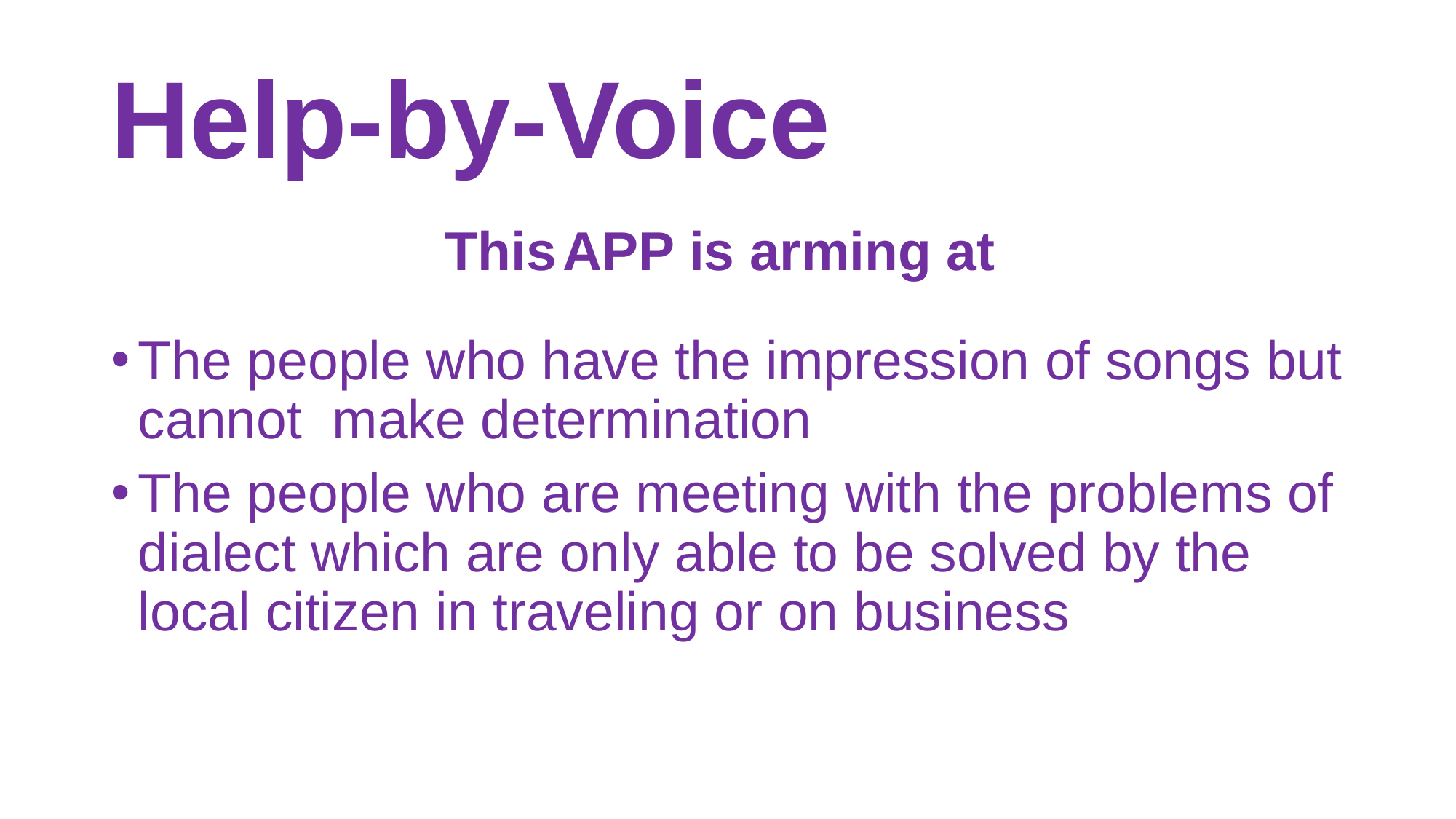

# Help-by-Voice
This APP is arming at

The people who have the impression of songs but cannot  make determination
The people who are meeting with the problems of dialect which are only able to be solved by the local citizen in traveling or on business